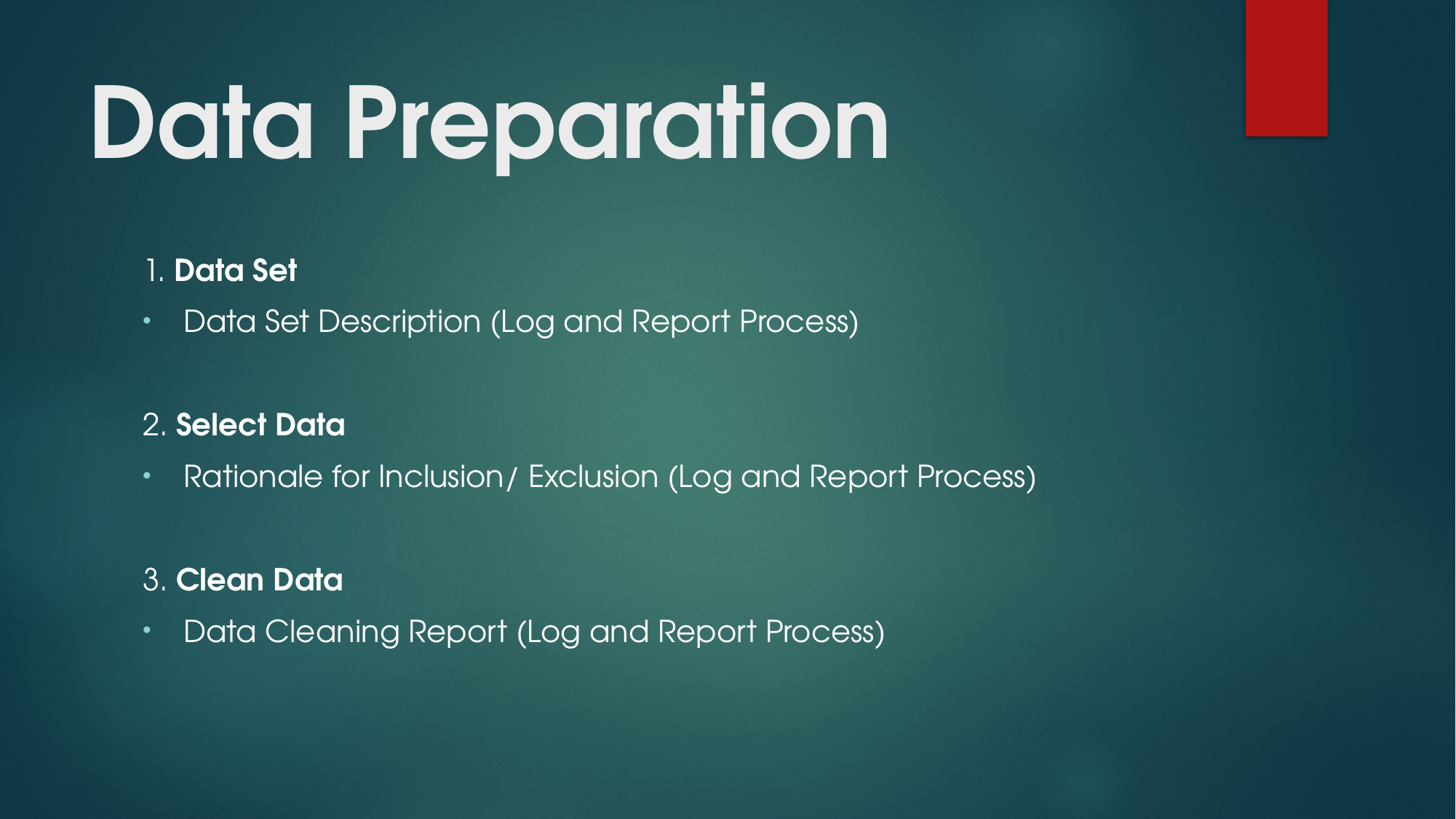

# Data Preparation
1. Data Set
Data Set Description (Log and Report Process)

2. Select Data
Rationale for Inclusion/ Exclusion (Log and Report Process)

3. Clean Data
Data Cleaning Report (Log and Report Process)